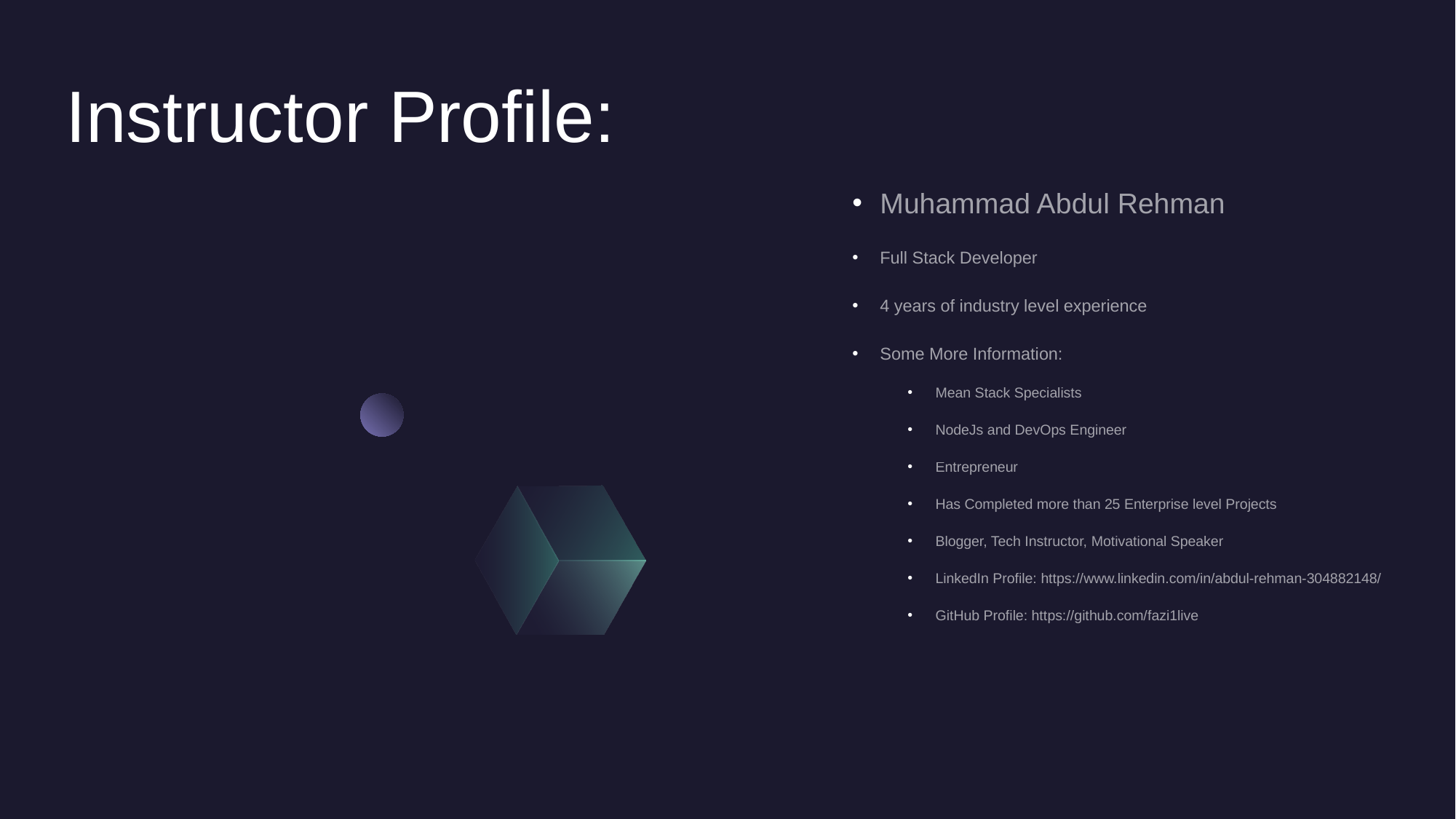

# Instructor Profile:
Muhammad Abdul Rehman
Full Stack Developer
4 years of industry level experience
Some More Information:
Mean Stack Specialists
NodeJs and DevOps Engineer
Entrepreneur
Has Completed more than 25 Enterprise level Projects
Blogger, Tech Instructor, Motivational Speaker
LinkedIn Profile: https://www.linkedin.com/in/abdul-rehman-304882148/
GitHub Profile: https://github.com/fazi1live